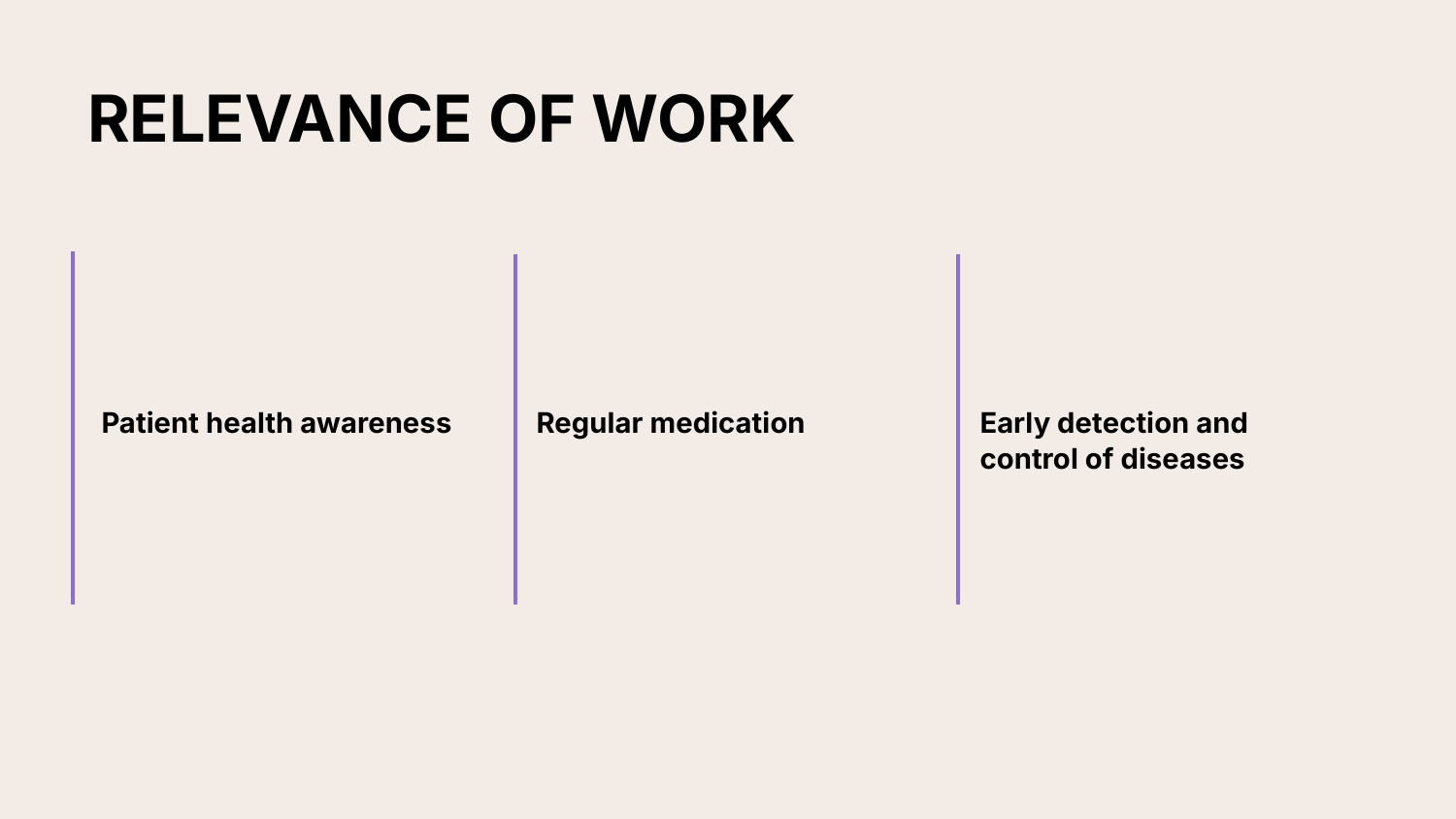

# RELEVANCE OF WORK
Patient health awareness

Regular medication
Early detection and control of diseases